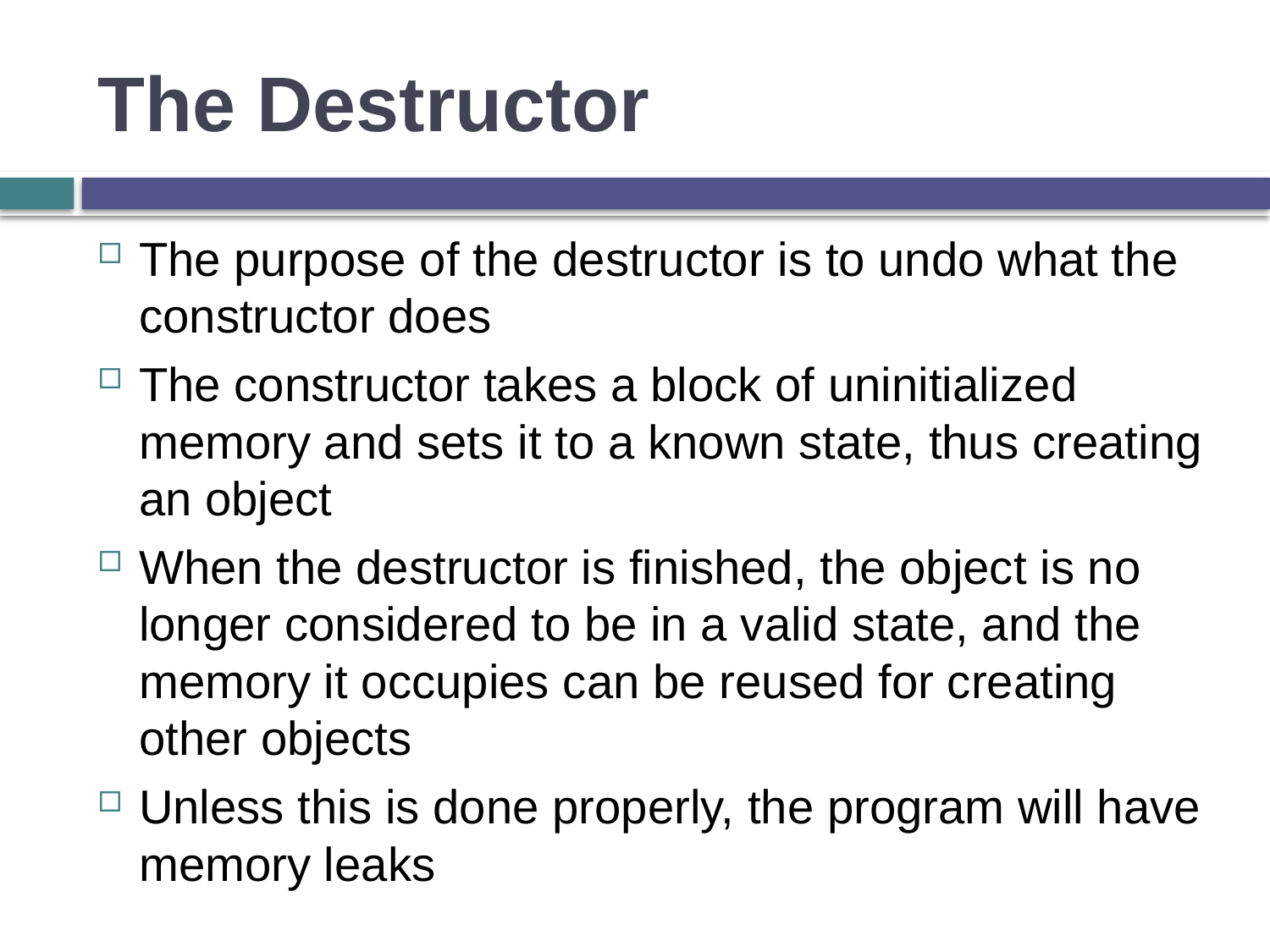

# The Destructor
The purpose of the destructor is to undo what the constructor does
The constructor takes a block of uninitialized memory and sets it to a known state, thus creating an object
When the destructor is finished, the object is no longer considered to be in a valid state, and the memory it occupies can be reused for creating other objects
Unless this is done properly, the program will have memory leaks